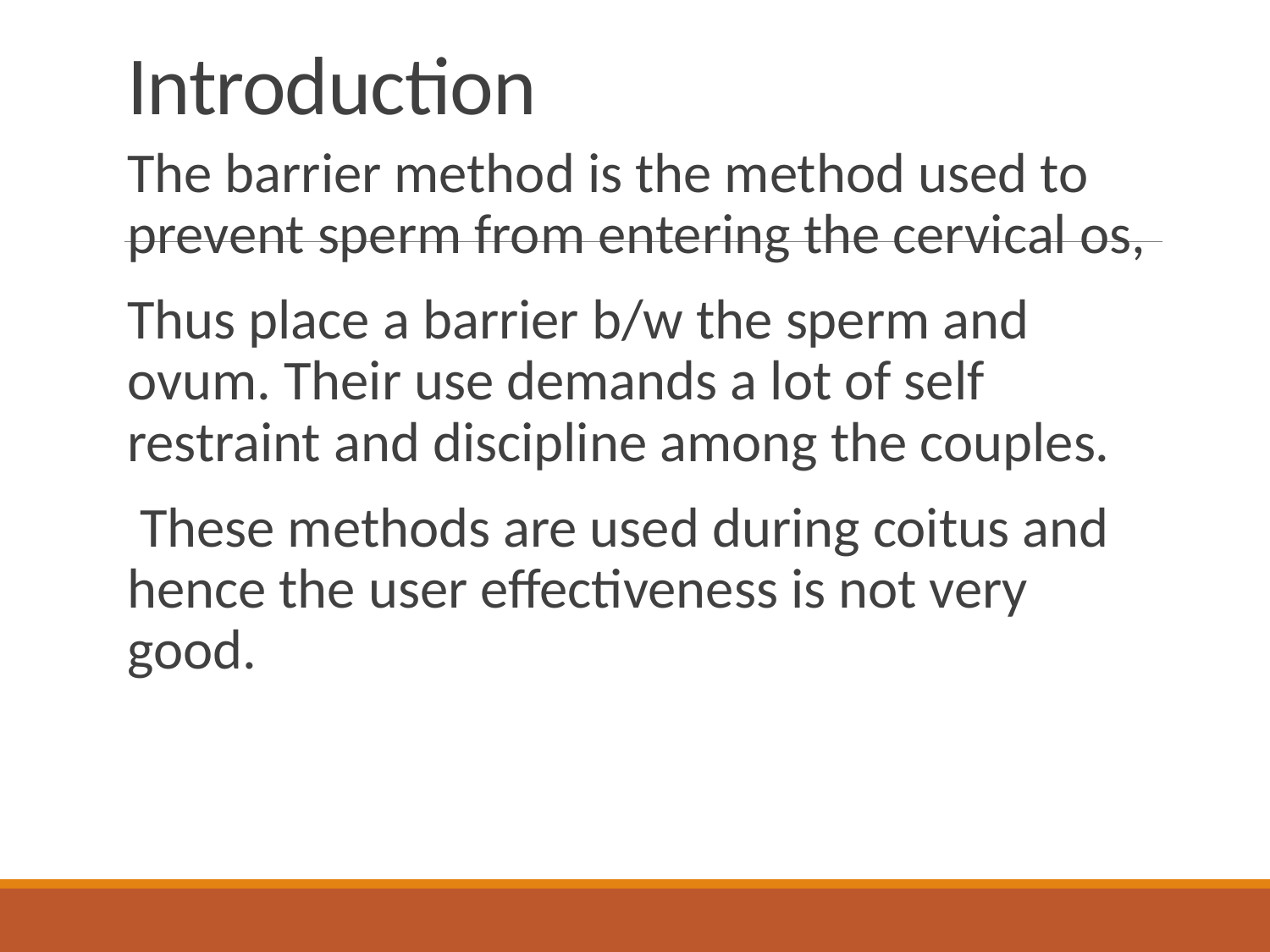

# Introduction
The barrier method is the method used to   prevent sperm from entering the cervical os,
Thus place a barrier b/w the sperm and ovum. Their use demands a lot of self restraint and discipline among the couples.
 These methods are used during coitus and hence the user effectiveness is not very good.